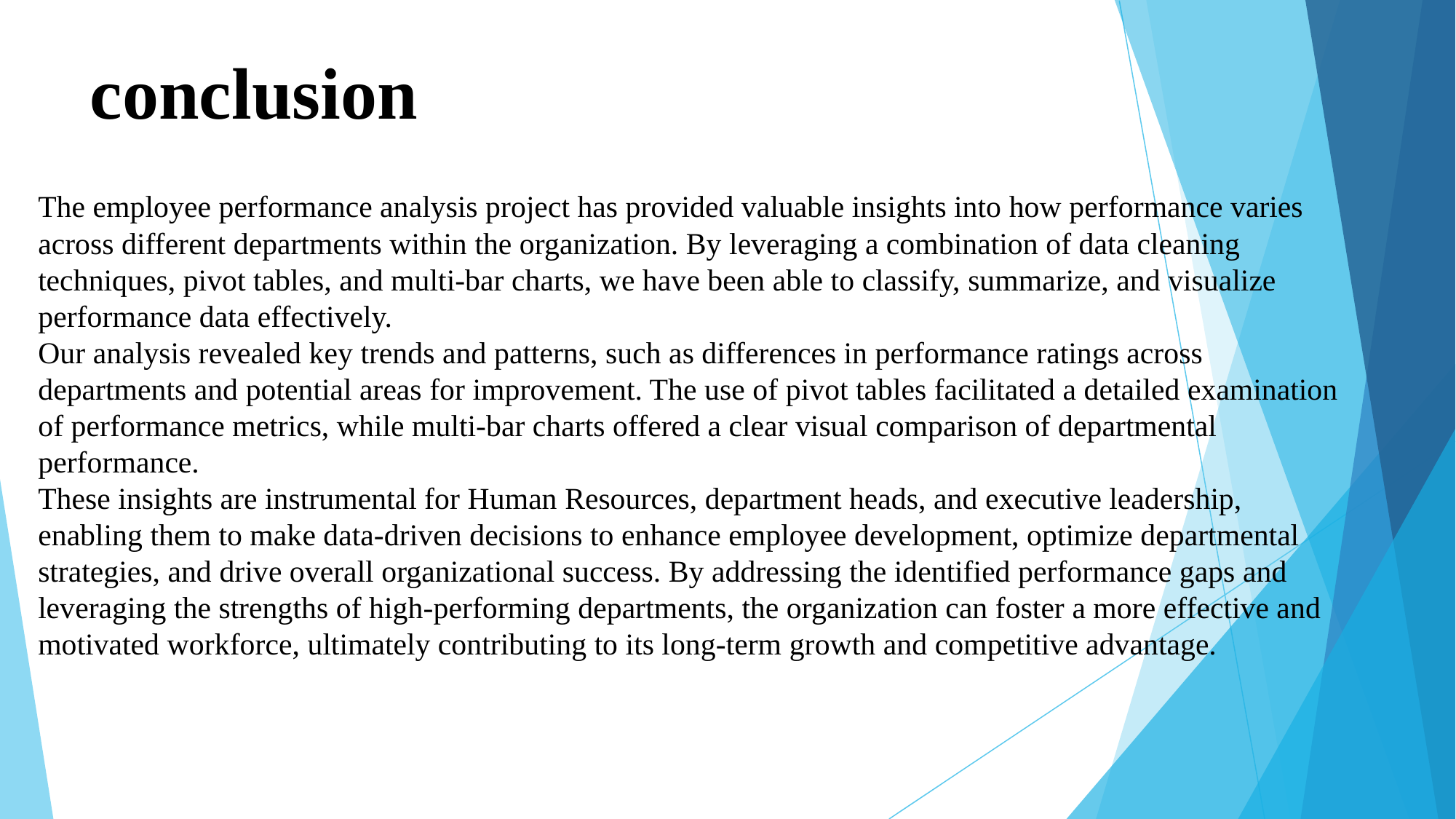

# conclusion
The employee performance analysis project has provided valuable insights into how performance varies across different departments within the organization. By leveraging a combination of data cleaning techniques, pivot tables, and multi-bar charts, we have been able to classify, summarize, and visualize performance data effectively.
Our analysis revealed key trends and patterns, such as differences in performance ratings across departments and potential areas for improvement. The use of pivot tables facilitated a detailed examination of performance metrics, while multi-bar charts offered a clear visual comparison of departmental performance.
These insights are instrumental for Human Resources, department heads, and executive leadership, enabling them to make data-driven decisions to enhance employee development, optimize departmental strategies, and drive overall organizational success. By addressing the identified performance gaps and leveraging the strengths of high-performing departments, the organization can foster a more effective and motivated workforce, ultimately contributing to its long-term growth and competitive advantage.